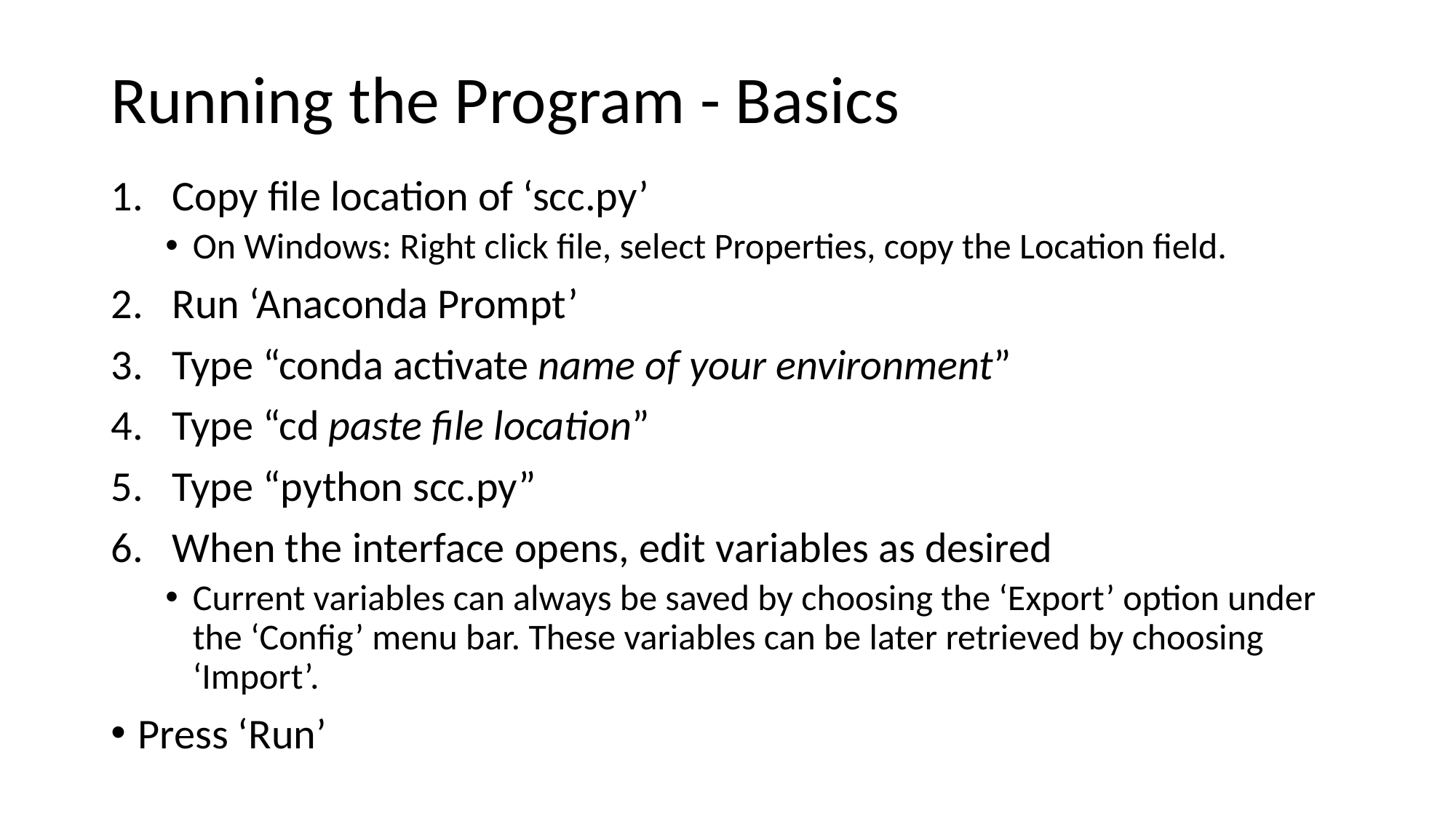

# Running the Program - Basics
Copy file location of ‘scc.py’
On Windows: Right click file, select Properties, copy the Location field.
Run ‘Anaconda Prompt’
Type “conda activate name of your environment”
Type “cd paste file location”
Type “python scc.py”
When the interface opens, edit variables as desired
Current variables can always be saved by choosing the ‘Export’ option under the ‘Config’ menu bar. These variables can be later retrieved by choosing ‘Import’.
Press ‘Run’